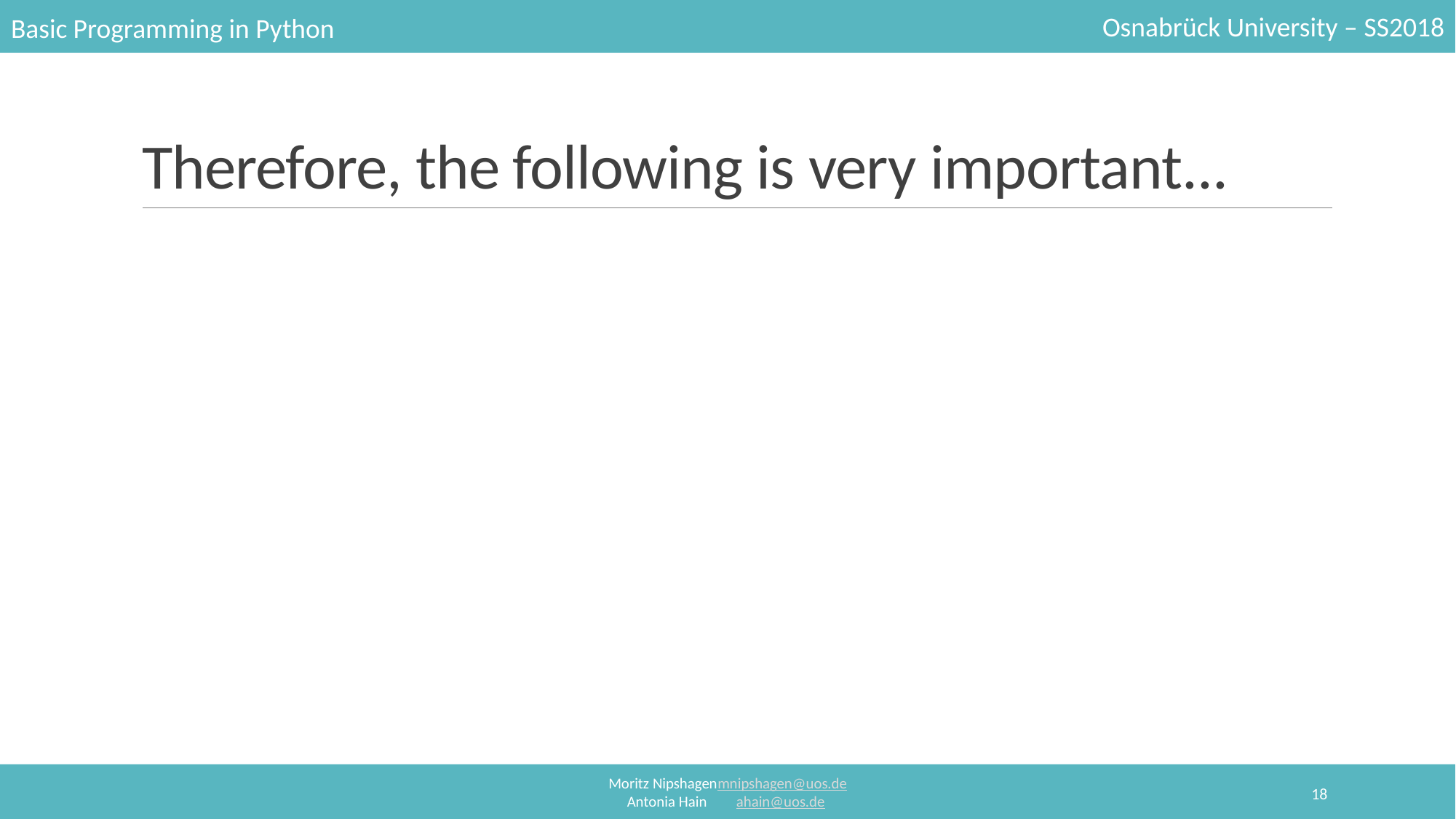

# Therefore, the following is very important...

18